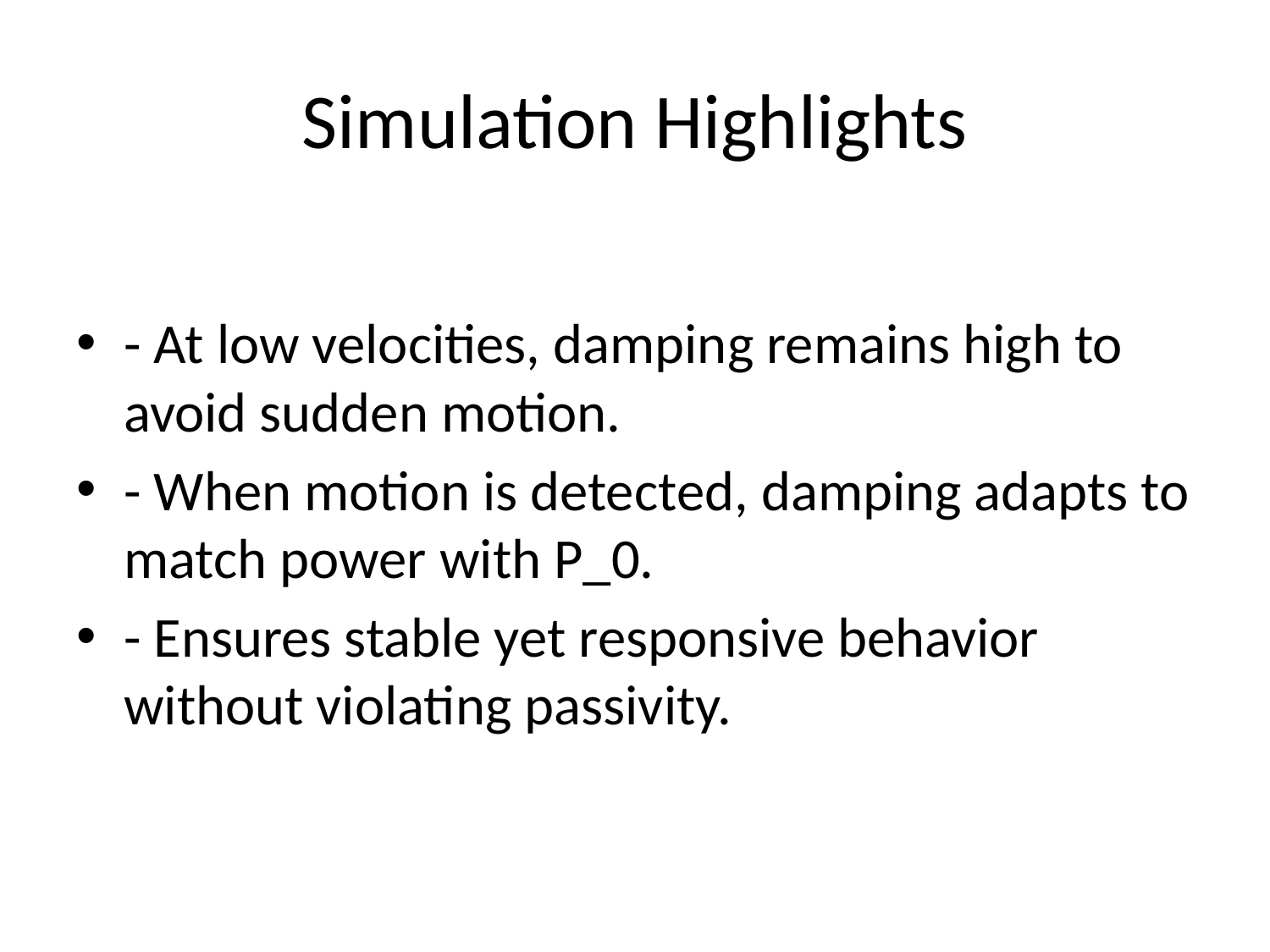

# Simulation Highlights

- At low velocities, damping remains high to avoid sudden motion.
- When motion is detected, damping adapts to match power with P_0.
- Ensures stable yet responsive behavior without violating passivity.